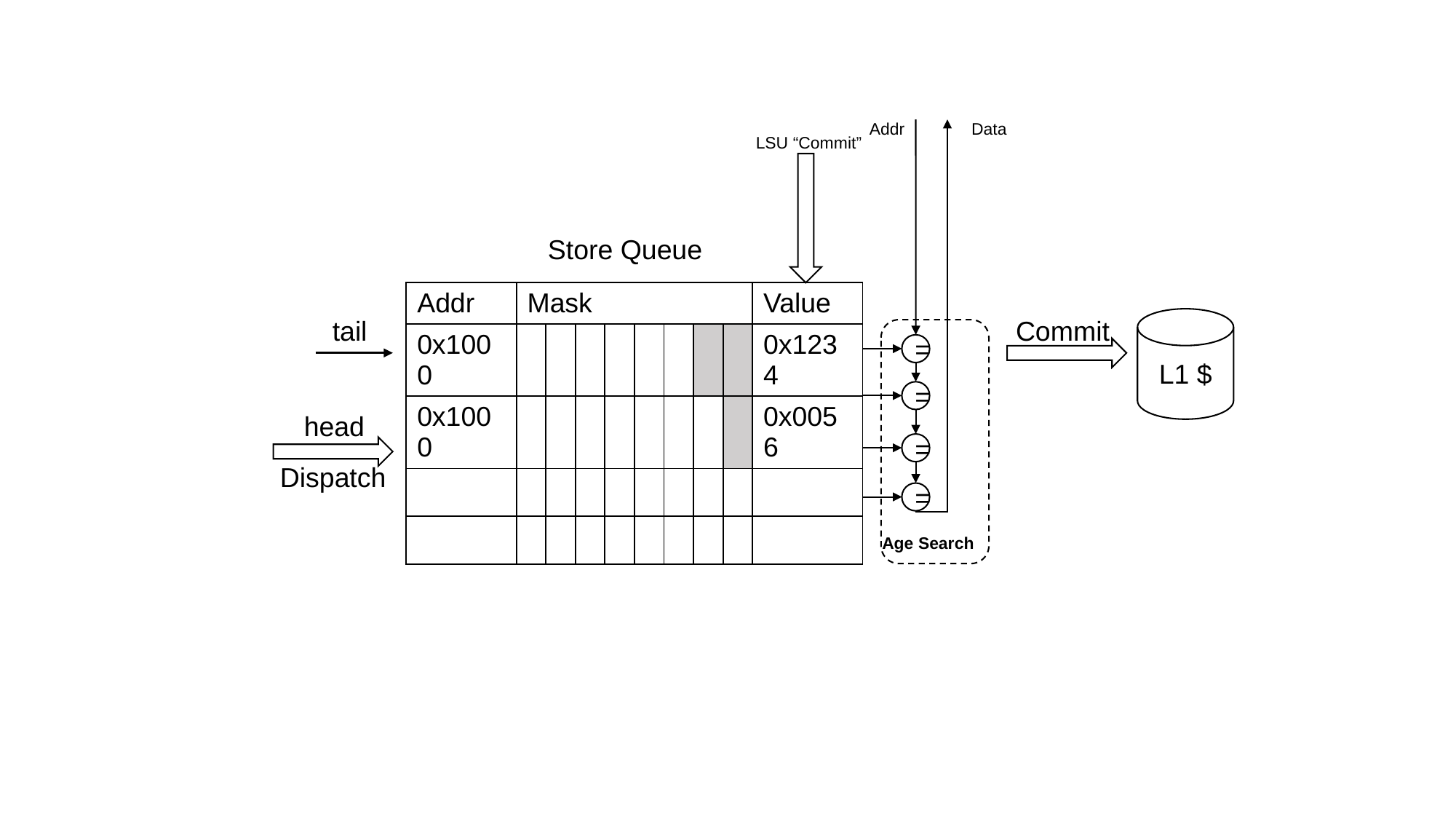

Addr
Data
LSU “Commit”

Store Queue
| Addr | Mask |  |  |  |  |  |  |  | Value |
| --- | --- | --- | --- | --- | --- | --- | --- | --- | --- |
| 0x1000 |  |  |  |  |  |  |  |  | 0x1234 |
| 0x1000 |  |  |  |  |  |  |  |  | 0x0056 |
|  |  |  |  |  |  |  |  |  |  |
|  |  |  |  |  |  |  |  |  |  |
Commit
L1 $
tail

=

=
head
=

Dispatch
=
Age Search